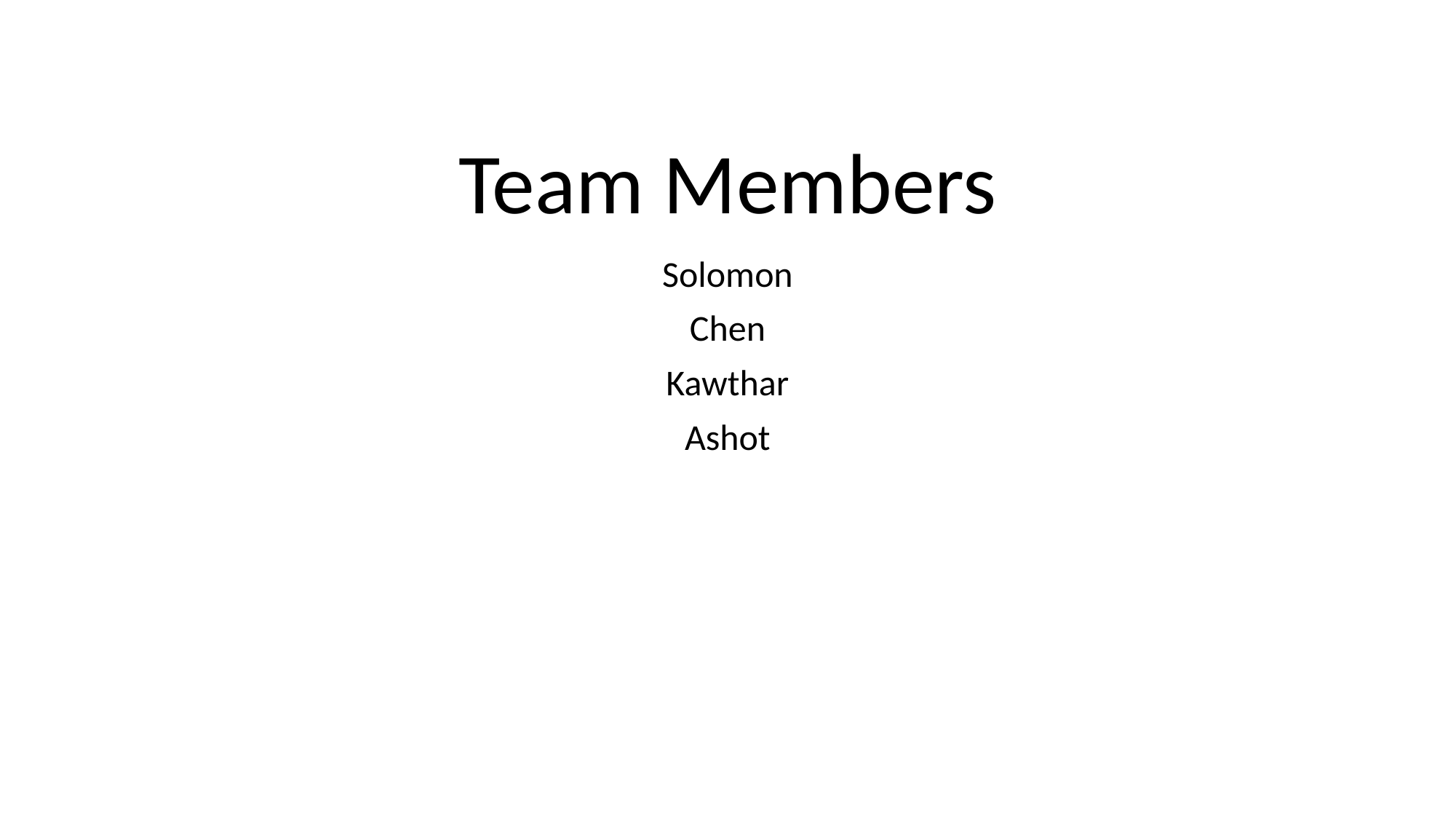

# Team Members
Solomon
Chen
Kawthar
Ashot